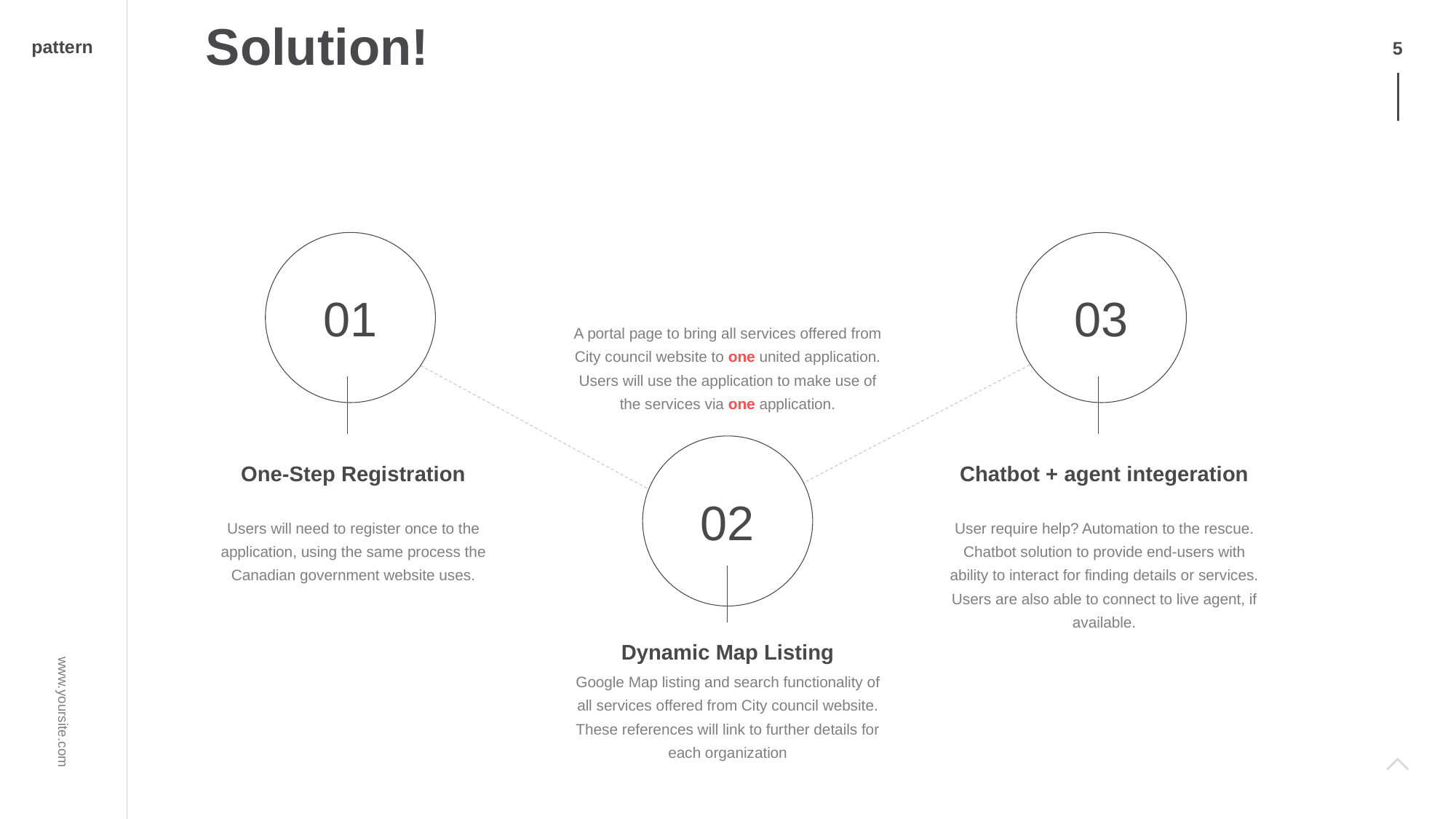

# Solution!
01
03
A portal page to bring all services offered from City council website to one united application. Users will use the application to make use of the services via one application.
02
One-Step Registration
Chatbot + agent integeration
Users will need to register once to the application, using the same process the Canadian government website uses.
User require help? Automation to the rescue. Chatbot solution to provide end-users with ability to interact for finding details or services. Users are also able to connect to live agent, if available.
Dynamic Map Listing
Google Map listing and search functionality of all services offered from City council website. These references will link to further details for each organization